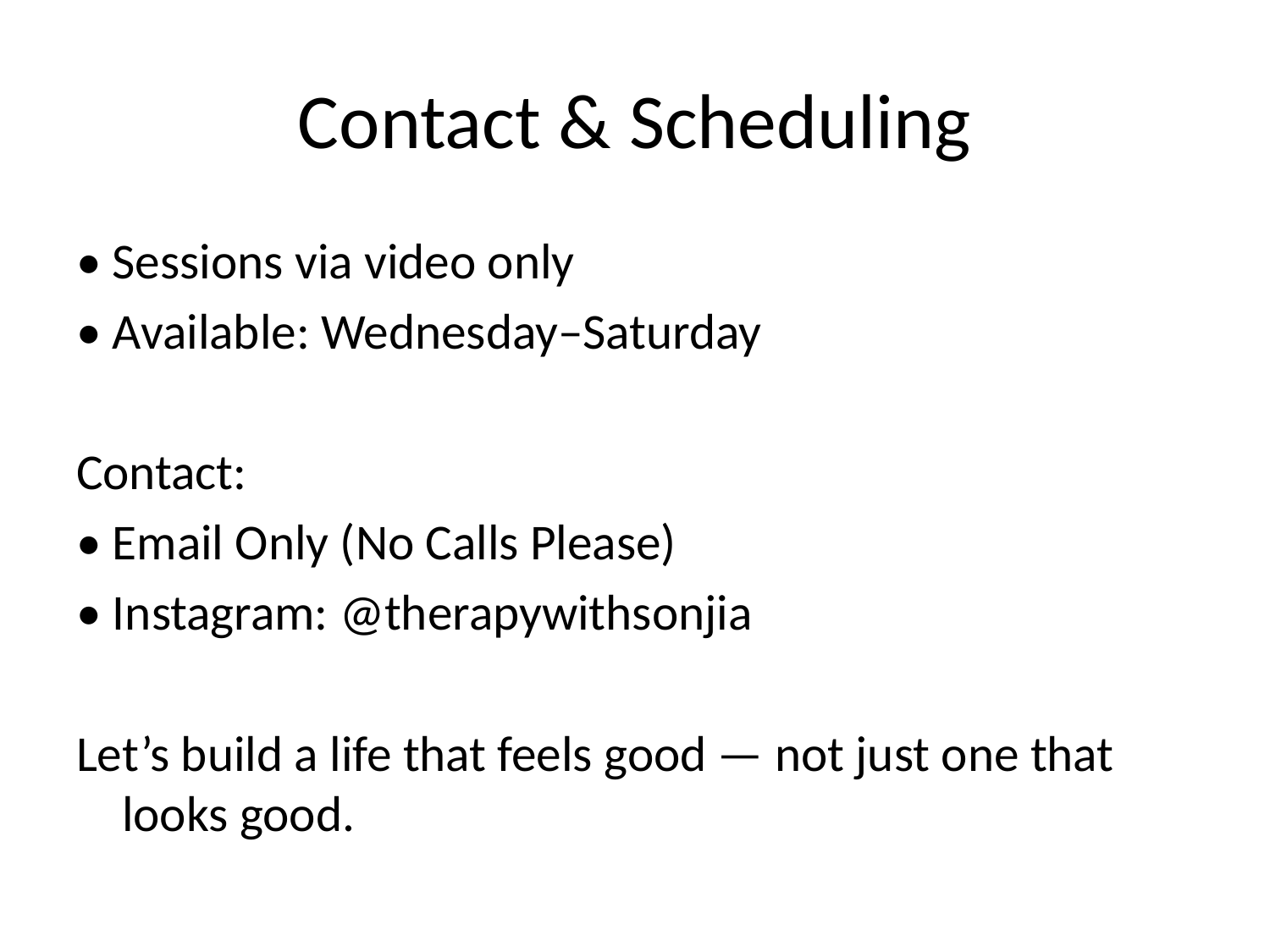

# Contact & Scheduling
• Sessions via video only
• Available: Wednesday–Saturday

Contact:
• Email Only (No Calls Please)
• Instagram: @therapywithsonjia

Let’s build a life that feels good — not just one that looks good.